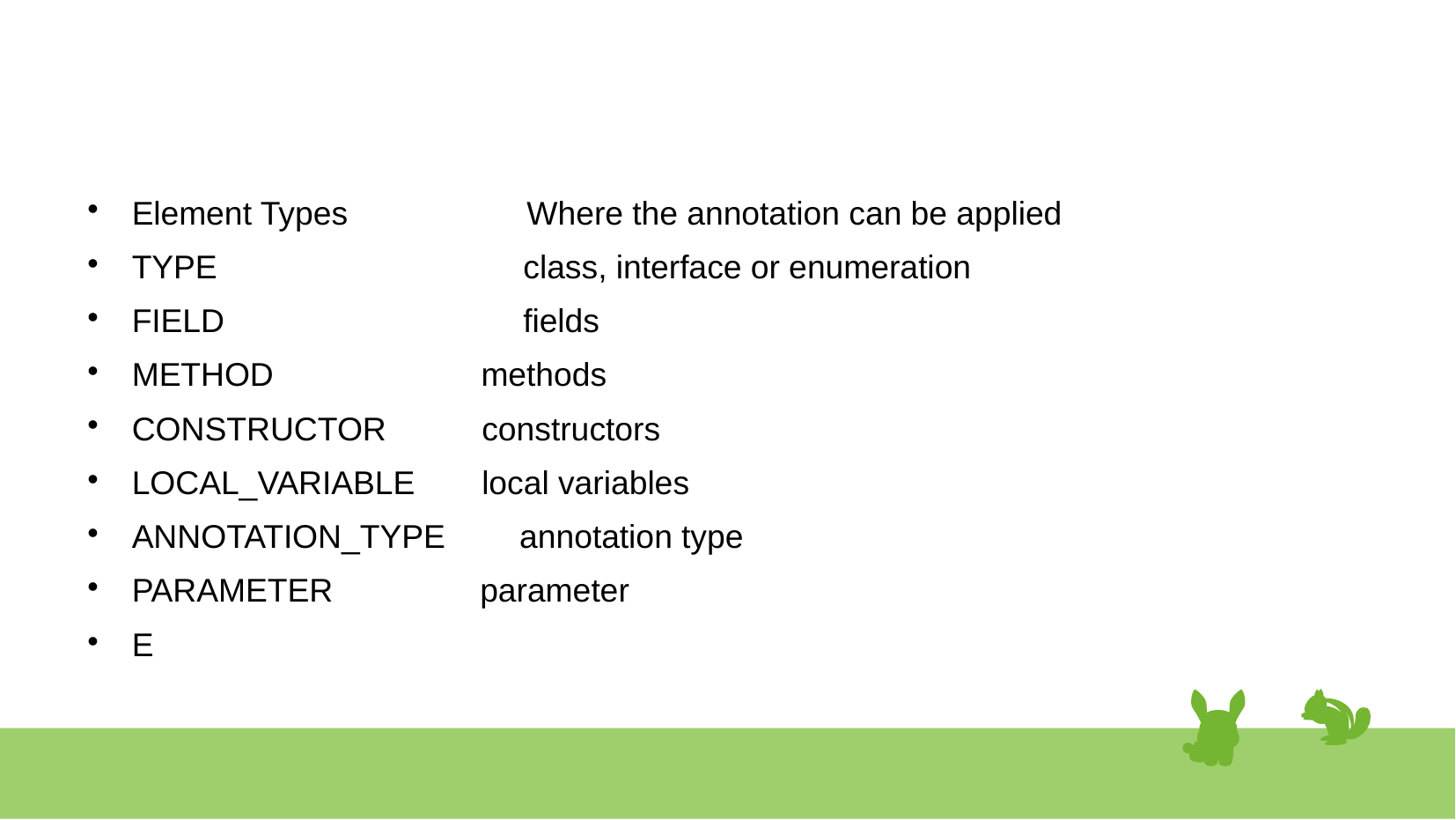

#
Element Types 				           Where the annotation can be applied
TYPE	                           class, interface or enumeration
FIELD 	                           fields
METHOD                       methods
CONSTRUCTOR 	      constructors
LOCAL_VARIABLE	      local variables
ANNOTATION_TYPE	  annotation type
PARAMETER	              parameter
E